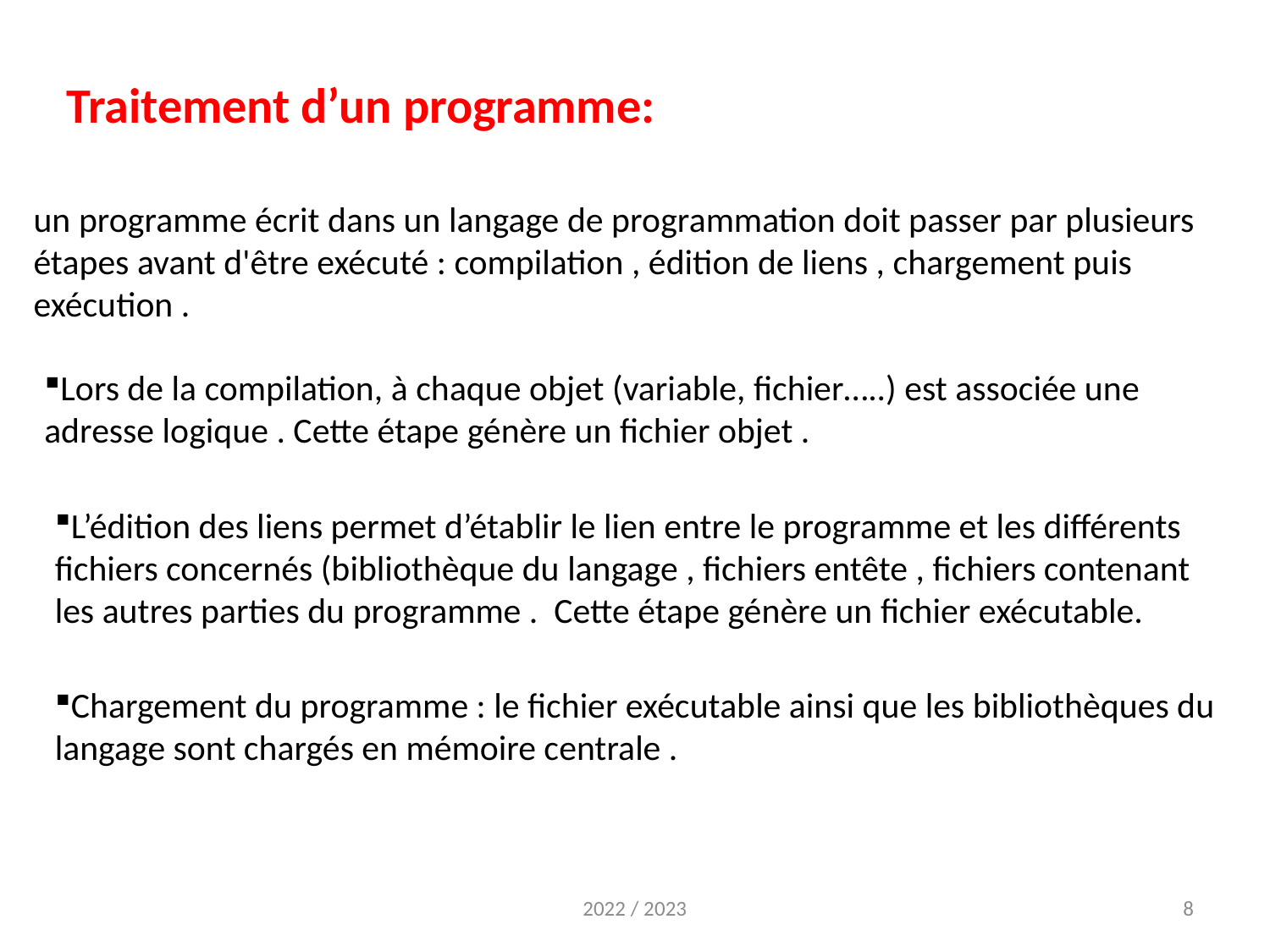

Traitement d’un programme:
un programme écrit dans un langage de programmation doit passer par plusieurs étapes avant d'être exécuté : compilation , édition de liens , chargement puis exécution .
Lors de la compilation, à chaque objet (variable, fichier…..) est associée une adresse logique . Cette étape génère un fichier objet .
L’édition des liens permet d’établir le lien entre le programme et les différents fichiers concernés (bibliothèque du langage , fichiers entête , fichiers contenant les autres parties du programme .  Cette étape génère un fichier exécutable.
Chargement du programme : le fichier exécutable ainsi que les bibliothèques du langage sont chargés en mémoire centrale .
2022 / 2023
8